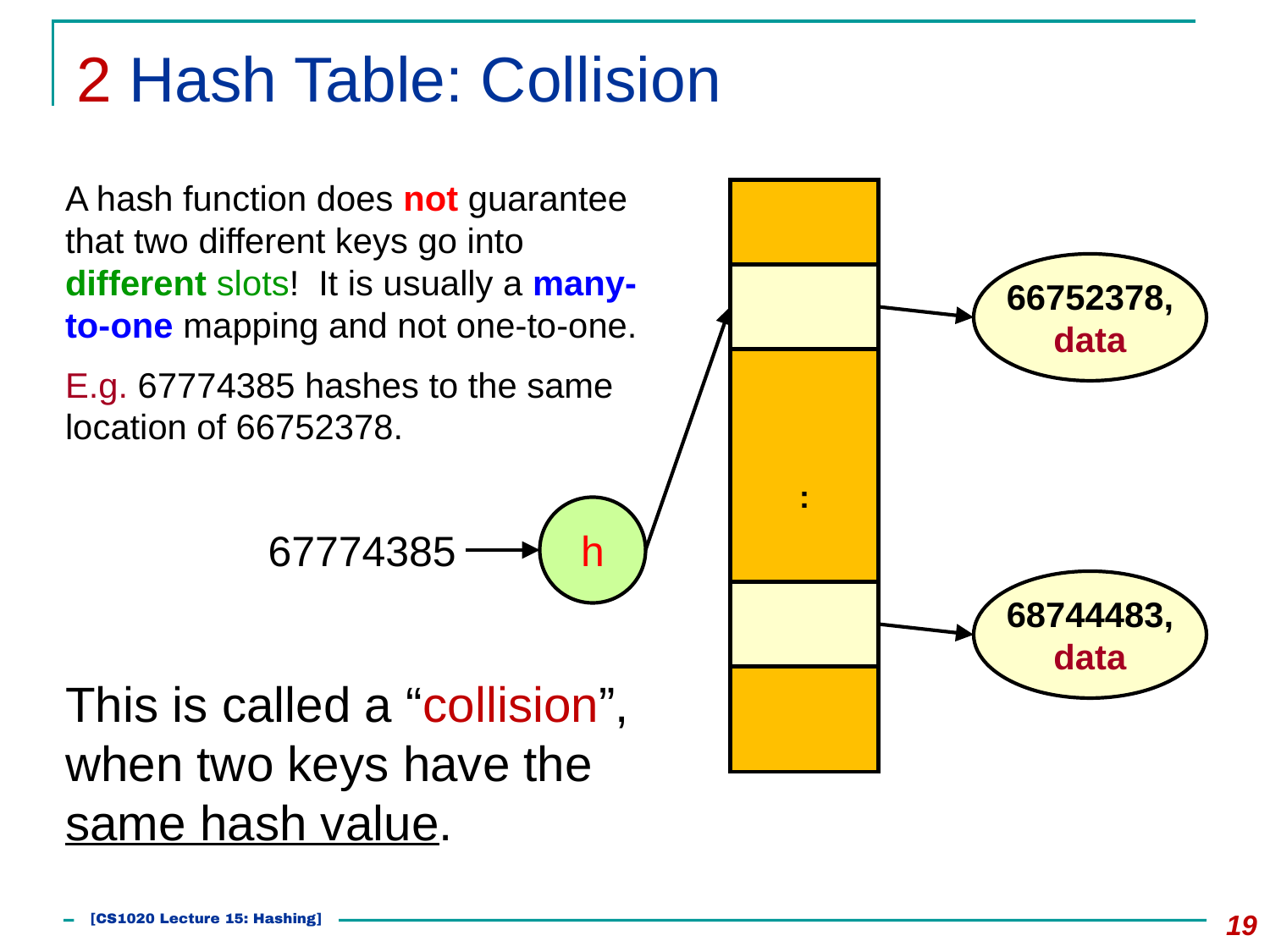

# 2 Hash Table: Collision
A hash function does not guarantee that two different keys go into different slots!  It is usually a many-to-one mapping and not one-to-one.
E.g. 67774385 hashes to the same location of 66752378.

:

66752378,
data

h
67774385
68744483,
data

This is called a “collision”, when two keys have the same hash value.
19
[CS1020 Lecture 15: Hashing]